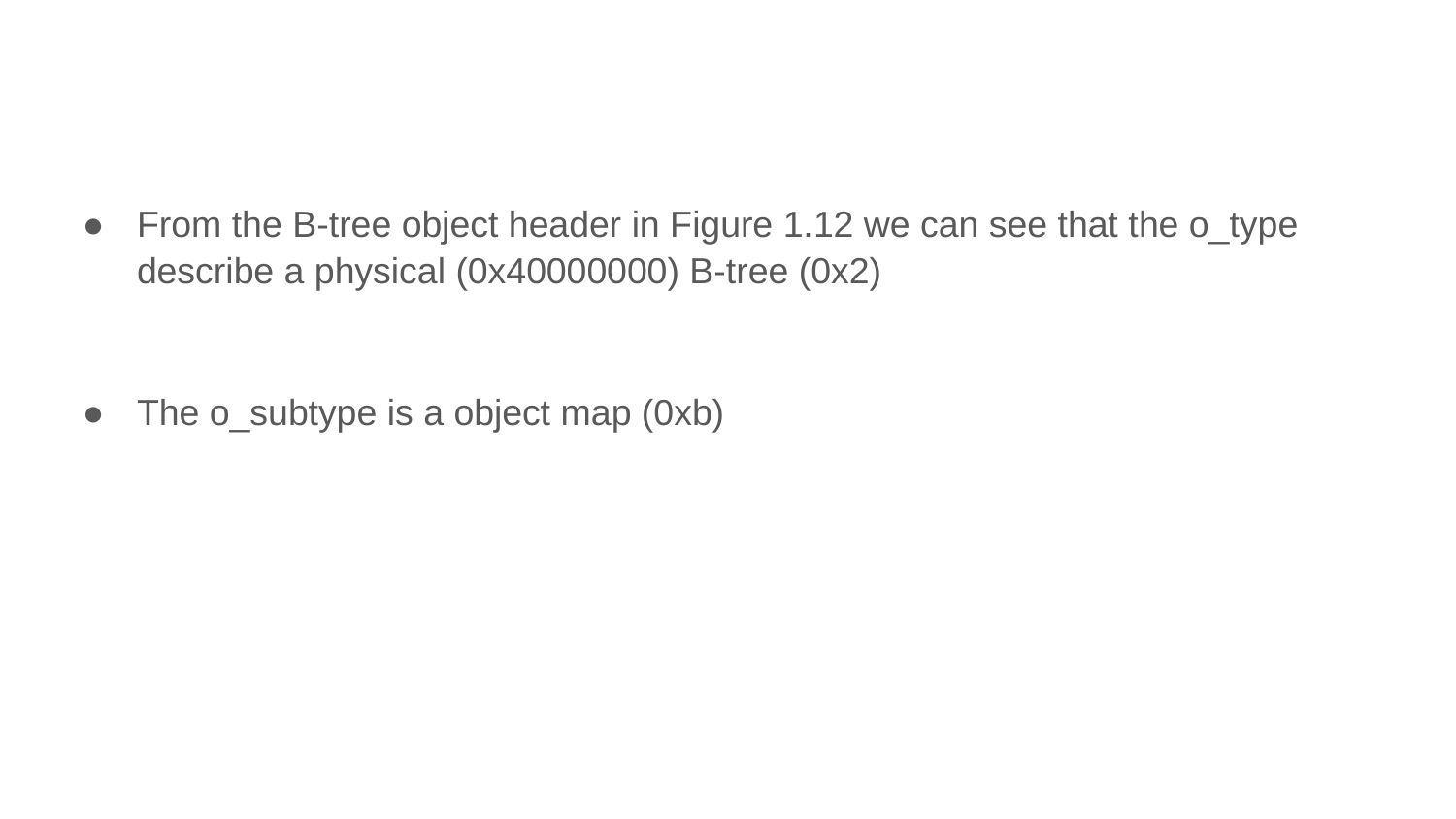

#
From the B-tree object header in Figure 1.12 we can see that the o_type describe a physical (0x40000000) B-tree (0x2)

The o_subtype is a object map (0xb)